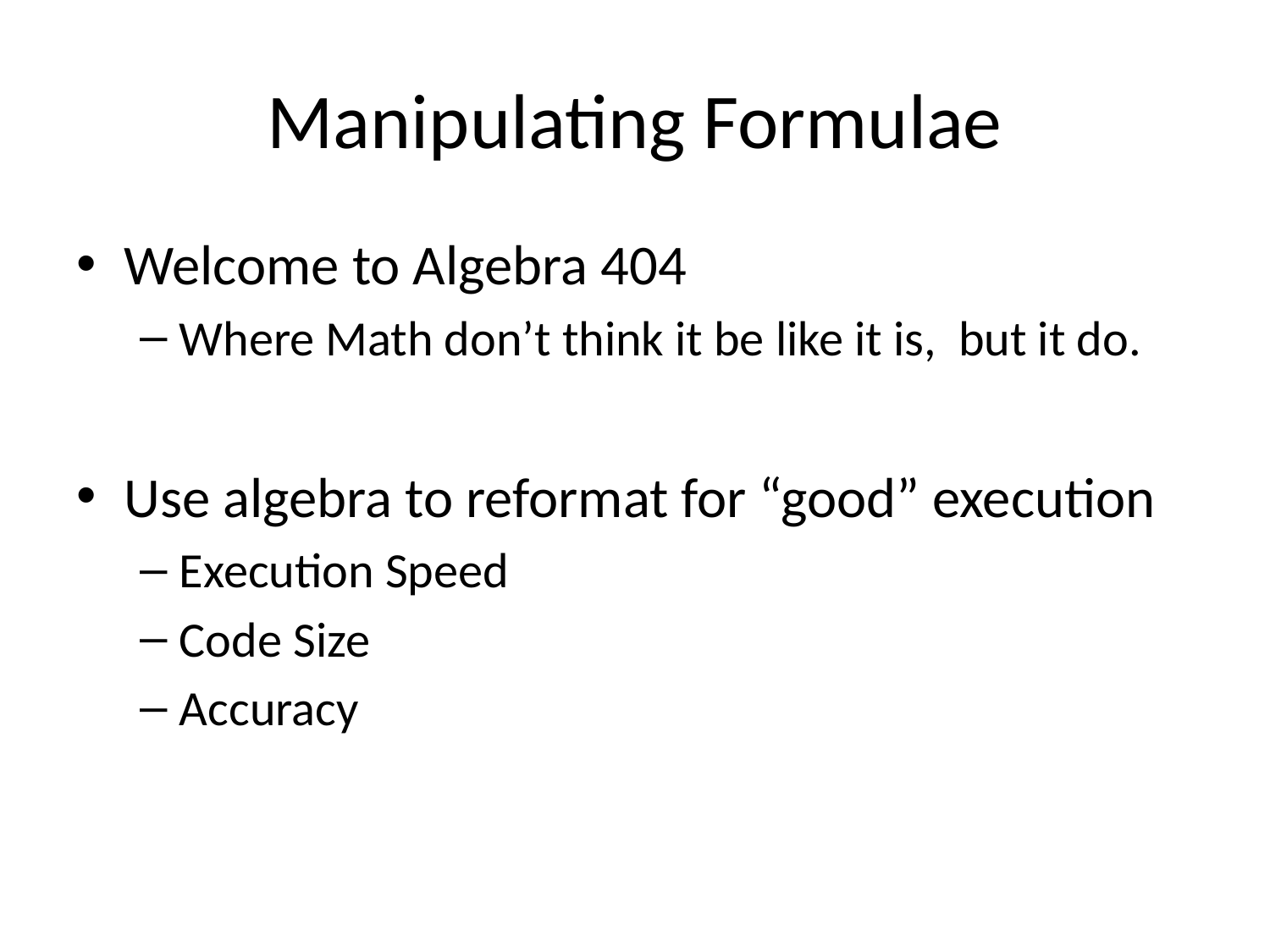

# Manipulating Formulae
Welcome to Algebra 404
Where Math don’t think it be like it is,  but it do.

Use algebra to reformat for “good” execution
Execution Speed
Code Size
Accuracy